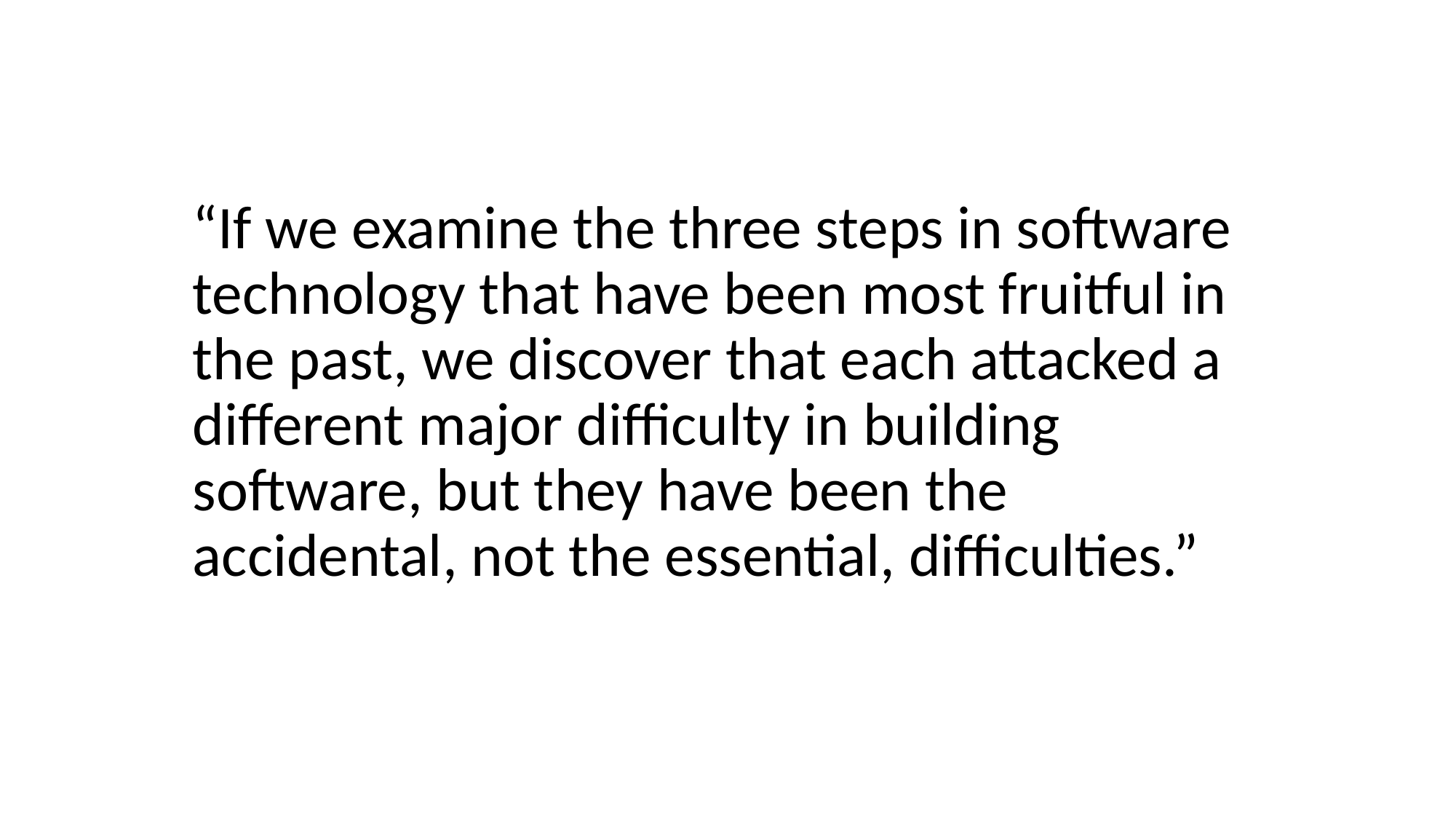

“If we examine the three steps in software technology that have been most fruitful in the past, we discover that each attacked a different major difficulty in building software, but they have been the accidental, not the essential, difficulties.”